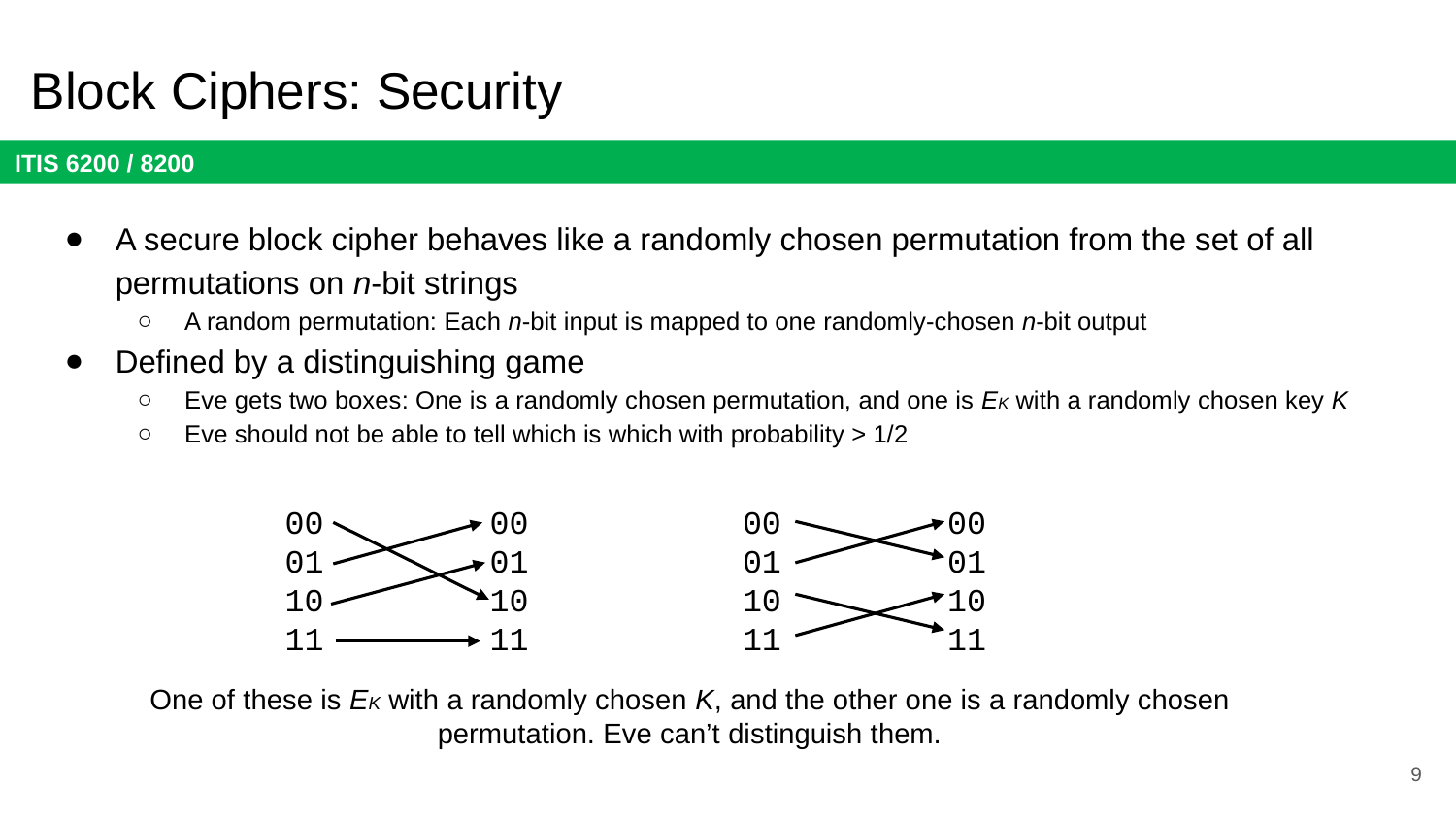

# Block Ciphers: Security
A secure block cipher behaves like a randomly chosen permutation from the set of all permutations on n-bit strings
A random permutation: Each n-bit input is mapped to one randomly-chosen n-bit output
Defined by a distinguishing game
Eve gets two boxes: One is a randomly chosen permutation, and one is EK with a randomly chosen key K
Eve should not be able to tell which is which with probability > 1/2
00
01
10
11
00
01
10
11
00
01
10
11
00
01
10
11
One of these is EK with a randomly chosen K, and the other one is a randomly chosen permutation. Eve can’t distinguish them.
9